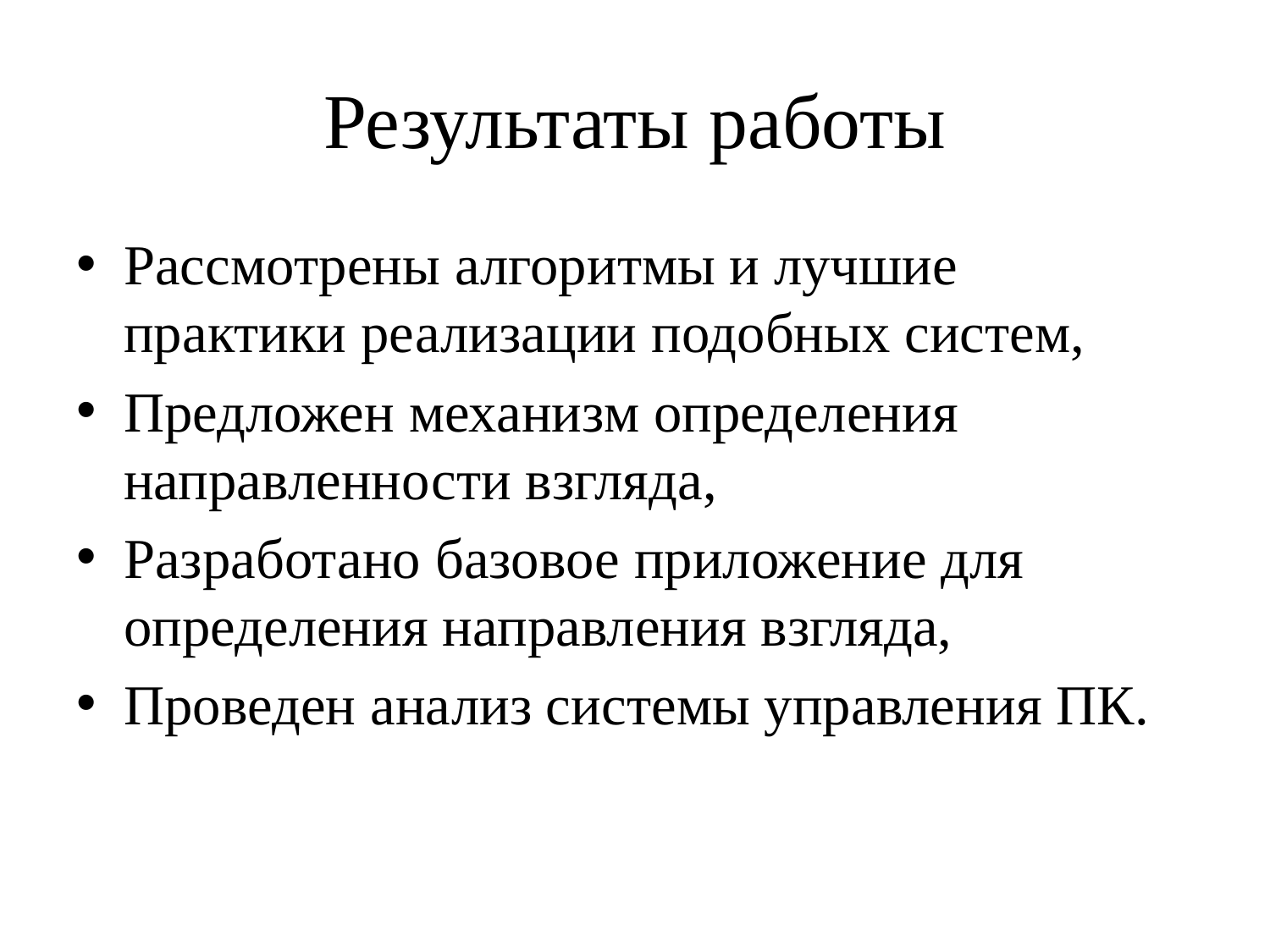

# Результаты работы
Рассмотрены алгоритмы и лучшие практики реализации подобных систем,
Предложен механизм определения направленности взгляда,
Разработано базовое приложение для определения направления взгляда,
Проведен анализ системы управления ПК.